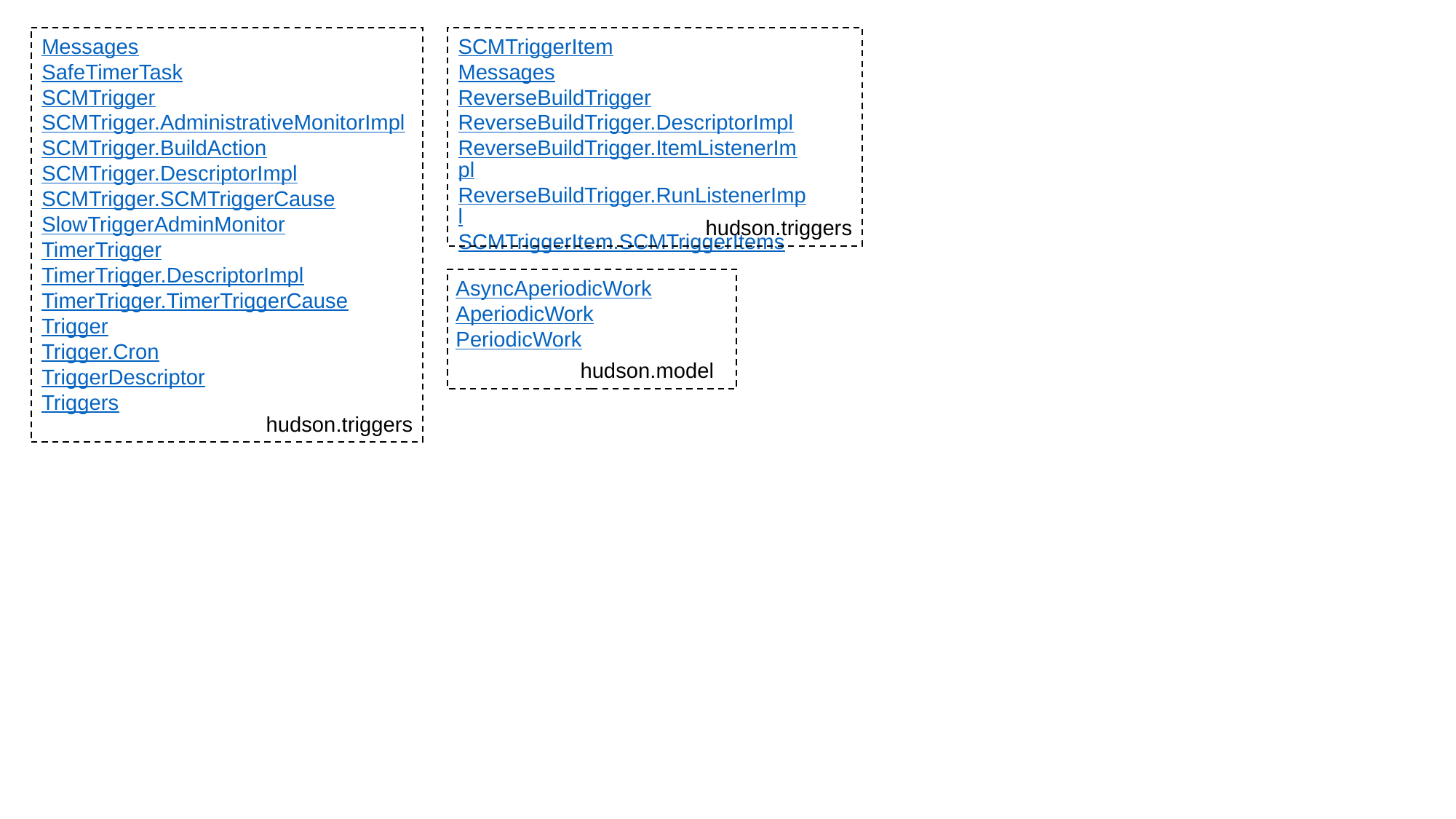

Messages
SafeTimerTask
SCMTrigger
SCMTrigger.AdministrativeMonitorImpl
SCMTrigger.BuildAction
SCMTrigger.DescriptorImpl
SCMTrigger.SCMTriggerCause
SlowTriggerAdminMonitor
TimerTrigger
TimerTrigger.DescriptorImpl
TimerTrigger.TimerTriggerCause
Trigger
Trigger.Cron
TriggerDescriptor
Triggers

hudson.triggers
SCMTriggerItem
Messages
ReverseBuildTrigger
ReverseBuildTrigger.DescriptorImpl
ReverseBuildTrigger.ItemListenerImpl
ReverseBuildTrigger.RunListenerImpl
SCMTriggerItem.SCMTriggerItems

hudson.triggers
AsyncAperiodicWork
AperiodicWork
PeriodicWork

hudson.model